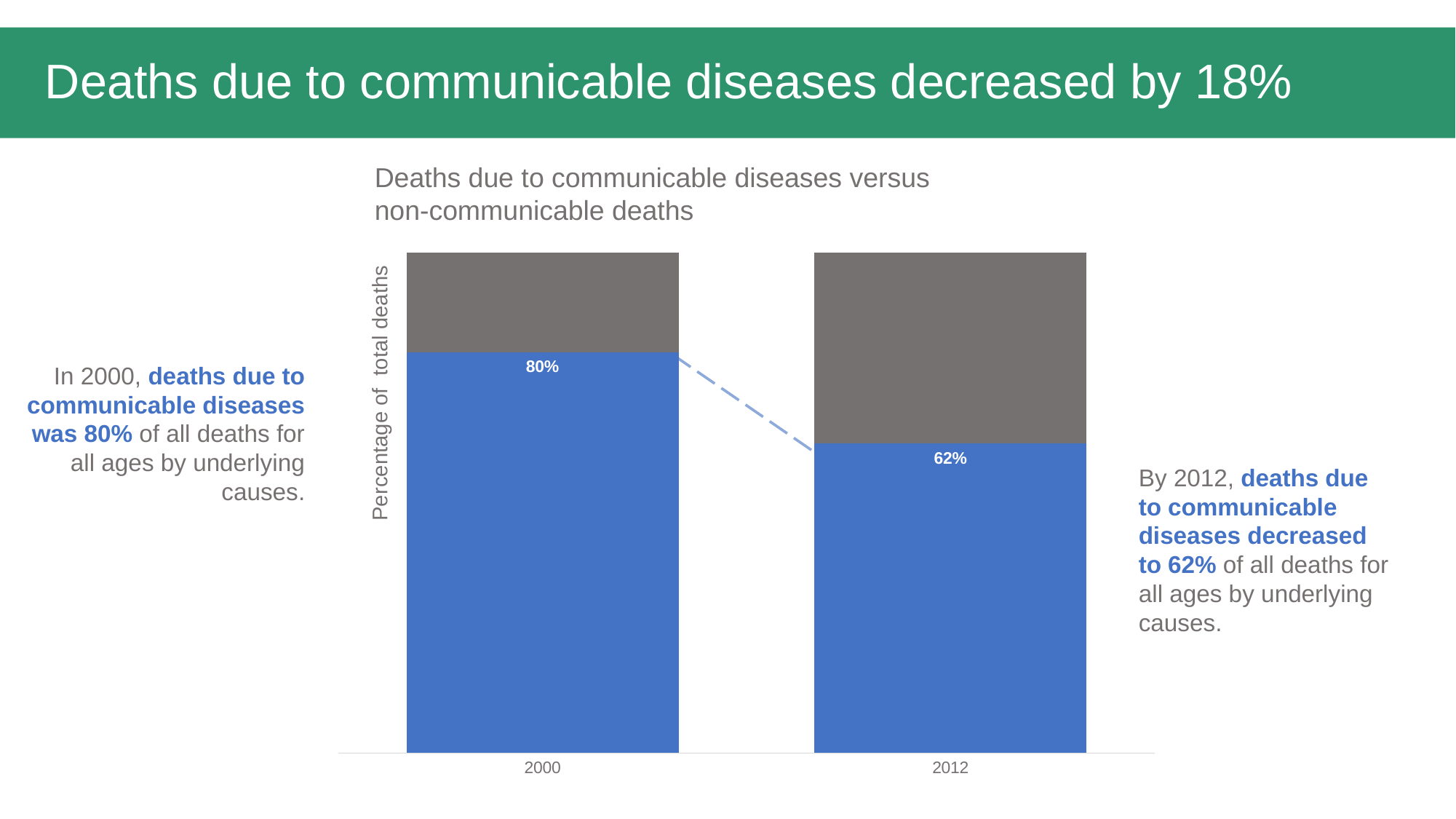

# Deaths due to communicable diseases decreased by 18%
Deaths due to communicable diseases versus non-communicable deaths

### Chart

| Category | Average of Percentage of deaths | Average of Other Deaths |
|---|---|---|
| 2000 | 0.804 | 0.2 |
| 2012 | 0.615 | 0.38 |
In 2000, deaths due to communicable diseases was 80% of all deaths for all ages by underlying causes.
Percentage of  total deaths
By 2012, deaths due to communicable diseases decreased to 62% of all deaths for all ages by underlying causes.